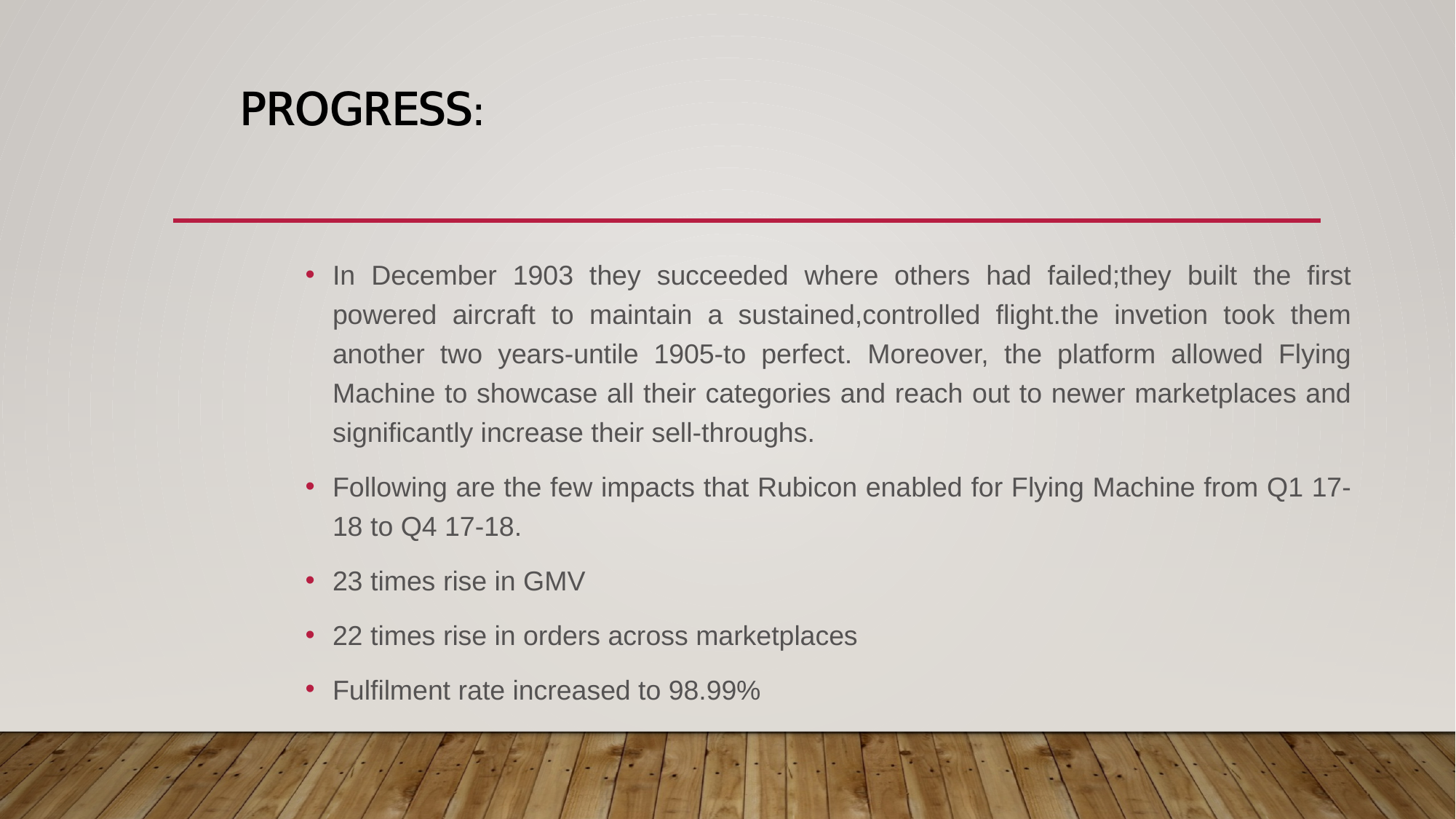

# Progress:
In December 1903 they succeeded where others had failed;they built the first powered aircraft to maintain a sustained,controlled flight.the invetion took them another two years-untile 1905-to perfect. Moreover, the platform allowed Flying Machine to showcase all their categories and reach out to newer marketplaces and significantly increase their sell-throughs.
Following are the few impacts that Rubicon enabled for Flying Machine from Q1 17-18 to Q4 17-18.
23 times rise in GMV
22 times rise in orders across marketplaces
Fulfilment rate increased to 98.99%